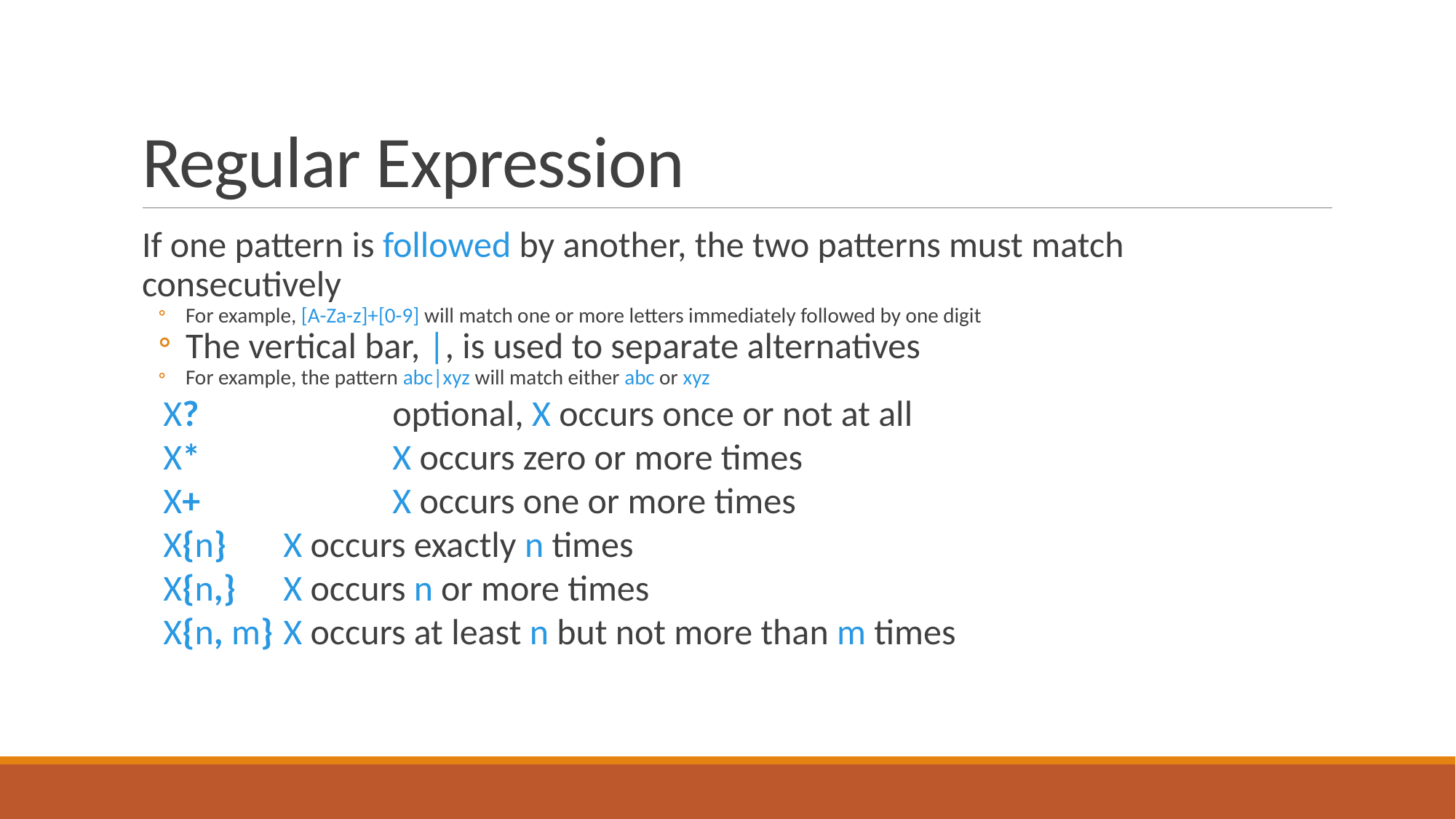

# Regular Expression
If one pattern is followed by another, the two patterns must match consecutively
For example, [A-Za-z]+[0-9] will match one or more letters immediately followed by one digit
The vertical bar, |, is used to separate alternatives
For example, the pattern abc|xyz will match either abc or xyz
X?		optional, X occurs once or not at all
X*		X occurs zero or more times
X+		X occurs one or more times
X{n}	X occurs exactly n times
X{n,}	X occurs n or more times
X{n, m}	X occurs at least n but not more than m times